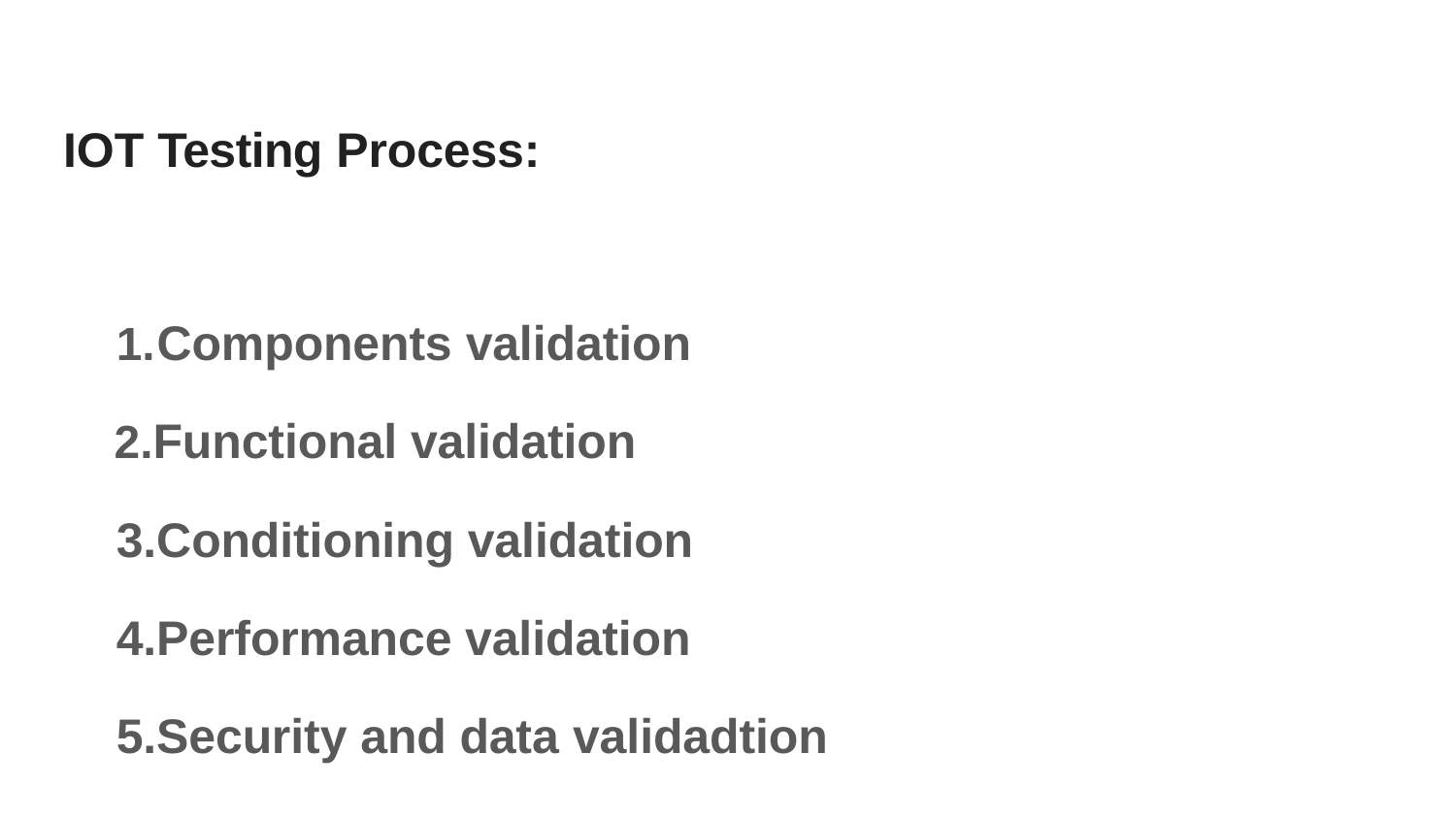

# IOT Testing Process:
Components validation
Functional validation  3.Conditioning validation  4.Performance validation  5.Security and data validadtion